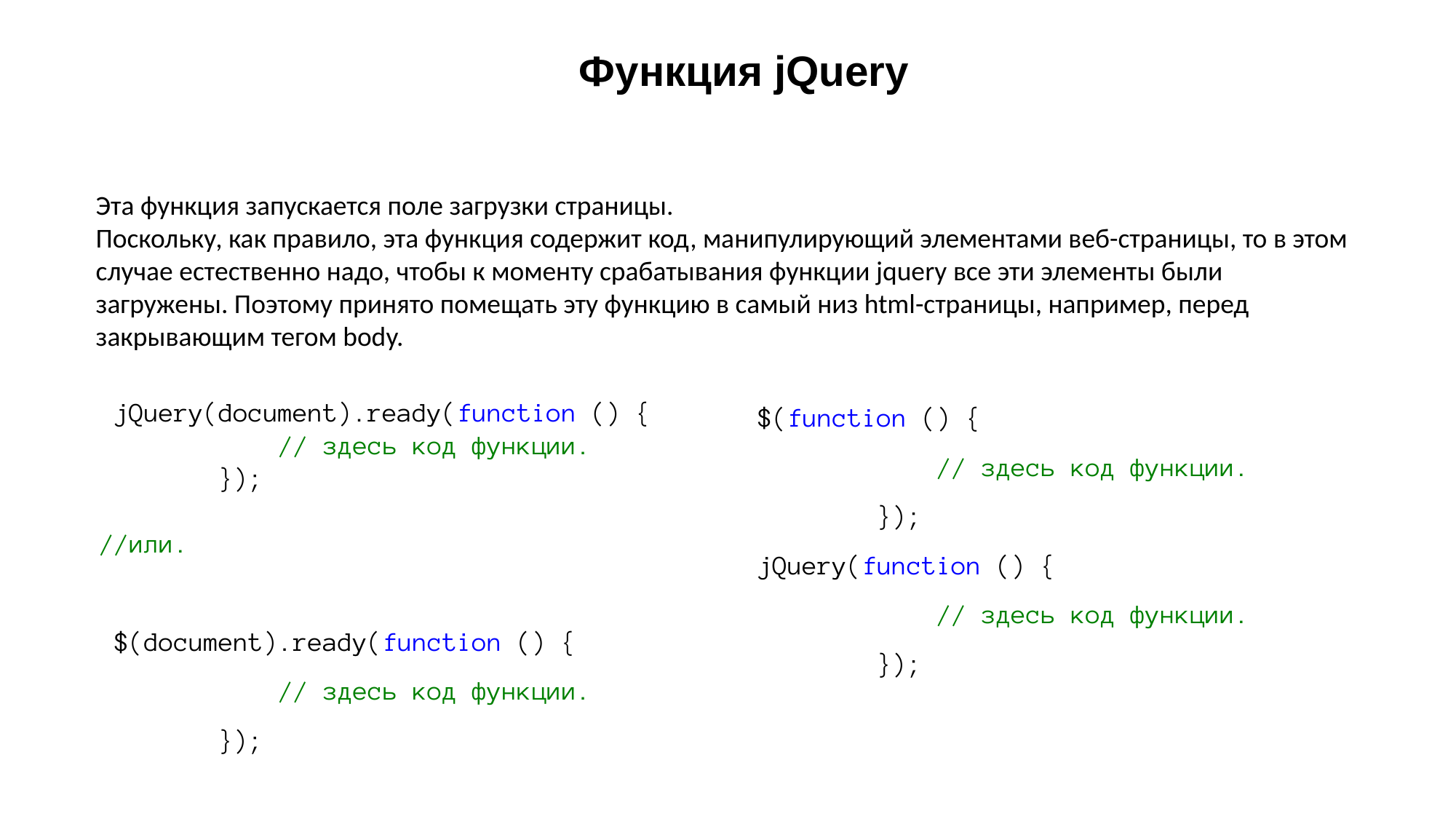

Функция jQuery

Эта функция запускается поле загрузки страницы.
Поскольку, как правило, эта функция содержит код, манипулирующий элементами веб-страницы, то в этом случае естественно надо, чтобы к моменту срабатывания функции jquery все эти элементы были загружены. Поэтому принято помещать эту функцию в самый низ html-страницы, например, перед закрывающим тегом body.
$(function () {
            // здесь код функции.
        });
jQuery(function () {
            // здесь код функции.
        });
 jQuery(document).ready(function () {
            // здесь код функции.
        });

//или.

 $(document).ready(function () {
            // здесь код функции.
        });